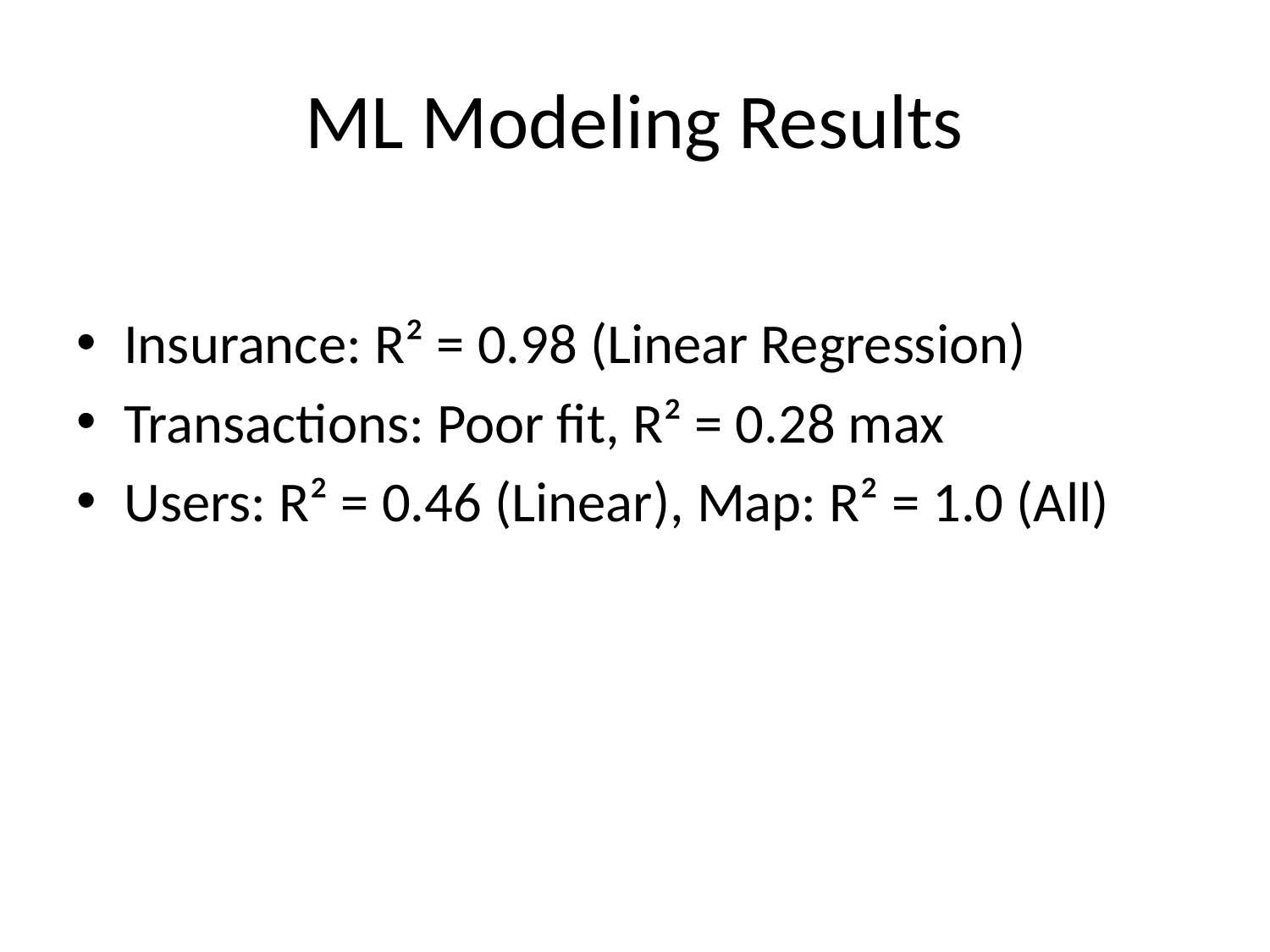

# ML Modeling Results

Insurance: R² = 0.98 (Linear Regression)
Transactions: Poor fit, R² = 0.28 max
Users: R² = 0.46 (Linear), Map: R² = 1.0 (All)